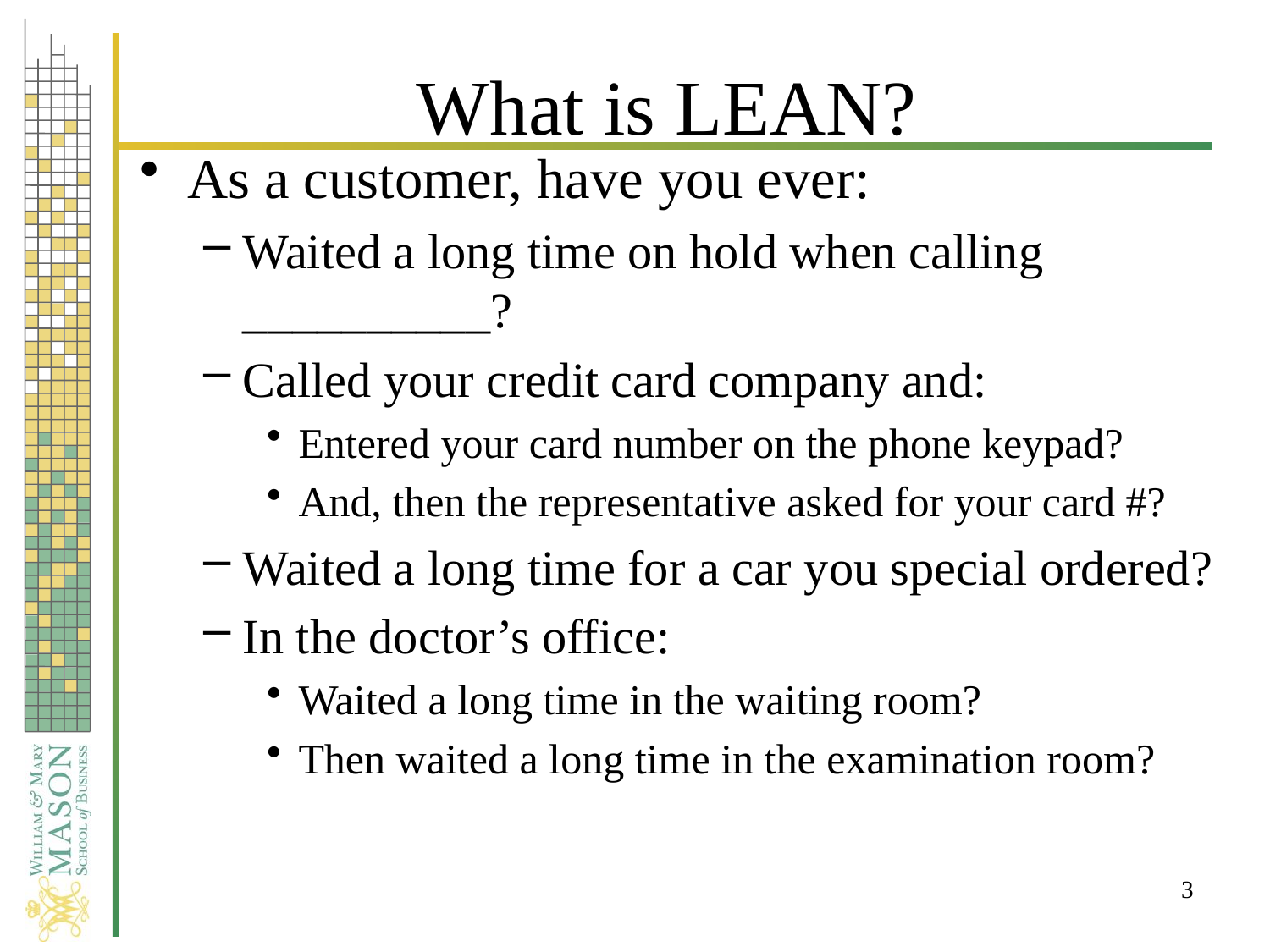

# What is LEAN?
As a customer, have you ever:
Waited a long time on hold when calling __________?
Called your credit card company and:
Entered your card number on the phone keypad?
And, then the representative asked for your card #?
Waited a long time for a car you special ordered?
In the doctor’s office:
Waited a long time in the waiting room?
Then waited a long time in the examination room?
3